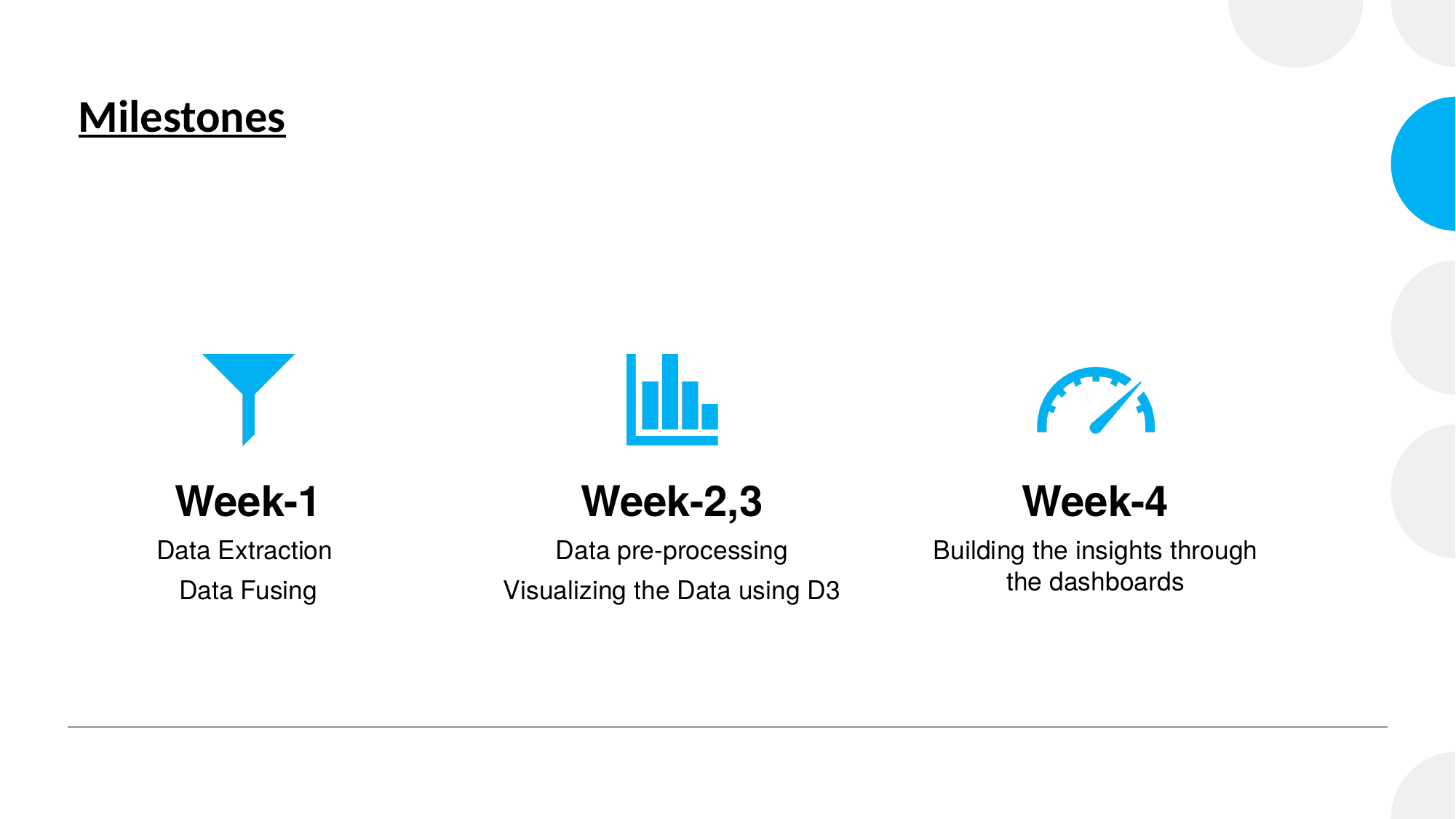

# Milestones
Week-1
Data Extraction
Data Fusing
Week-2,3
Data pre-processing
Visualizing the Data using D3
Week-4
Building the insights through the dashboards